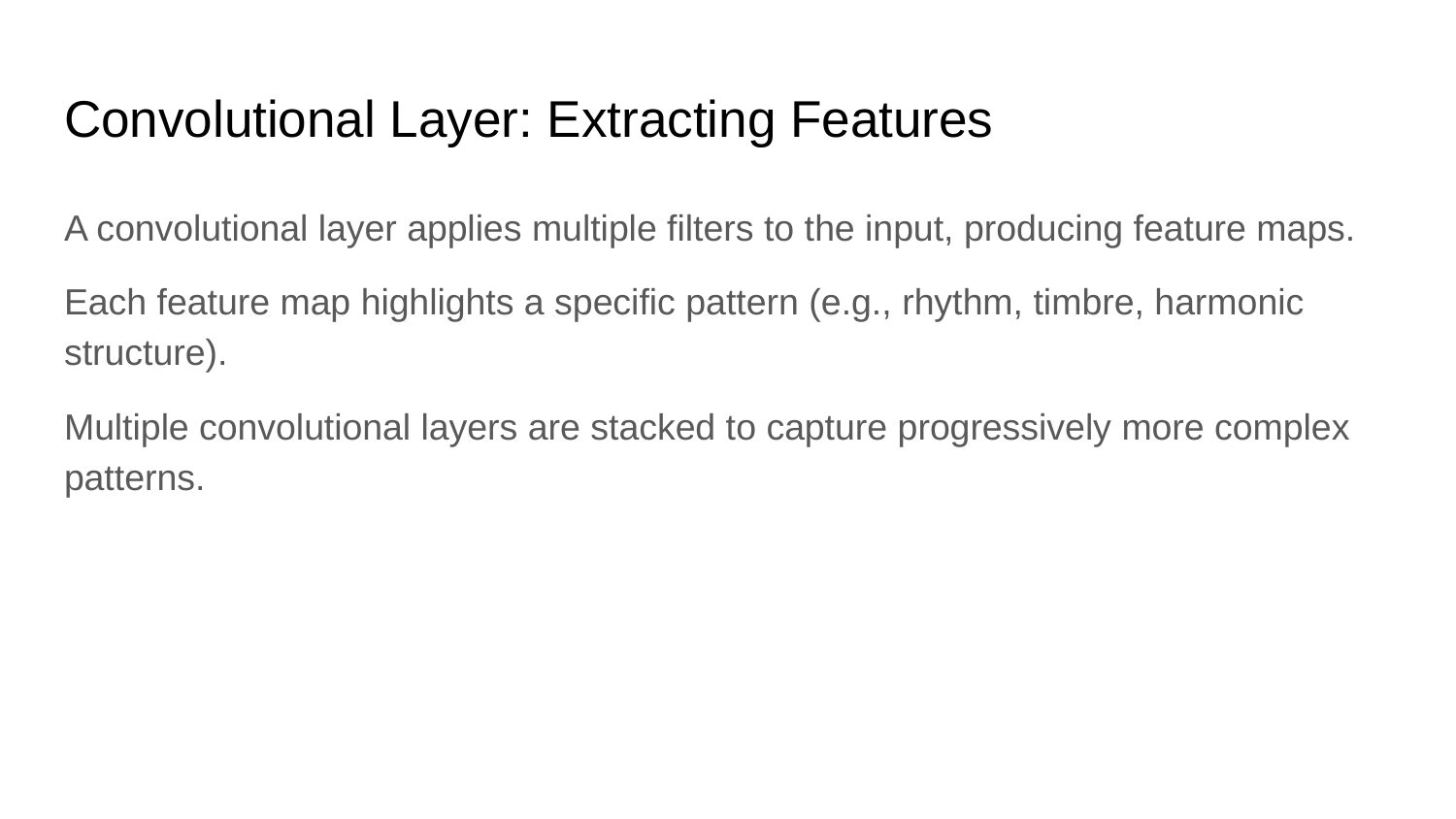

# Convolutional Layer: Extracting Features
A convolutional layer applies multiple filters to the input, producing feature maps.
Each feature map highlights a specific pattern (e.g., rhythm, timbre, harmonic structure).
Multiple convolutional layers are stacked to capture progressively more complex patterns.